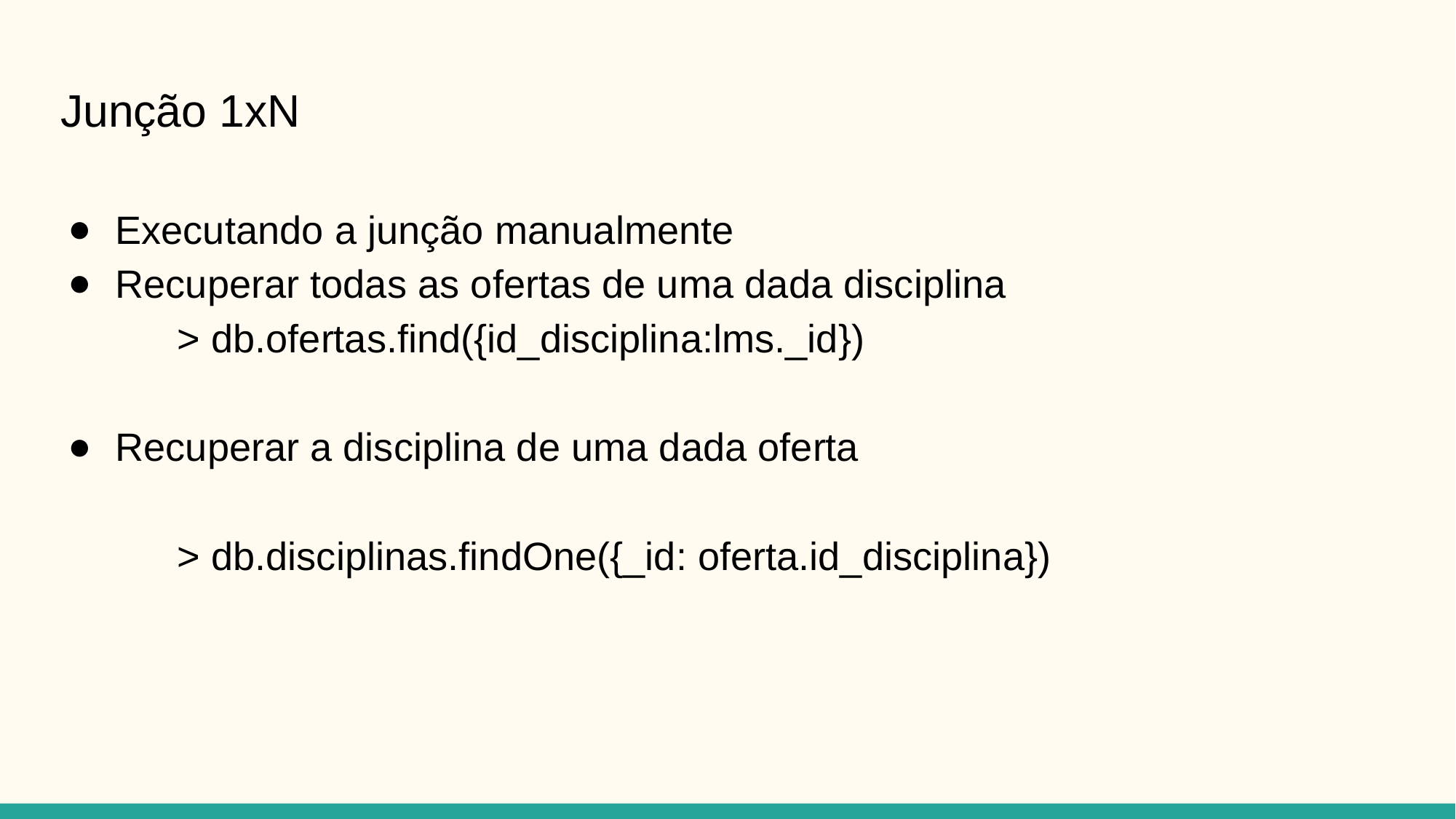

# Junção 1xN

Executando a junção manualmente
Recuperar todas as ofertas de uma dada disciplina
	> db.ofertas.find({id_disciplina:lms._id})

Recuperar a disciplina de uma dada oferta

	> db.disciplinas.findOne({_id: oferta.id_disciplina})